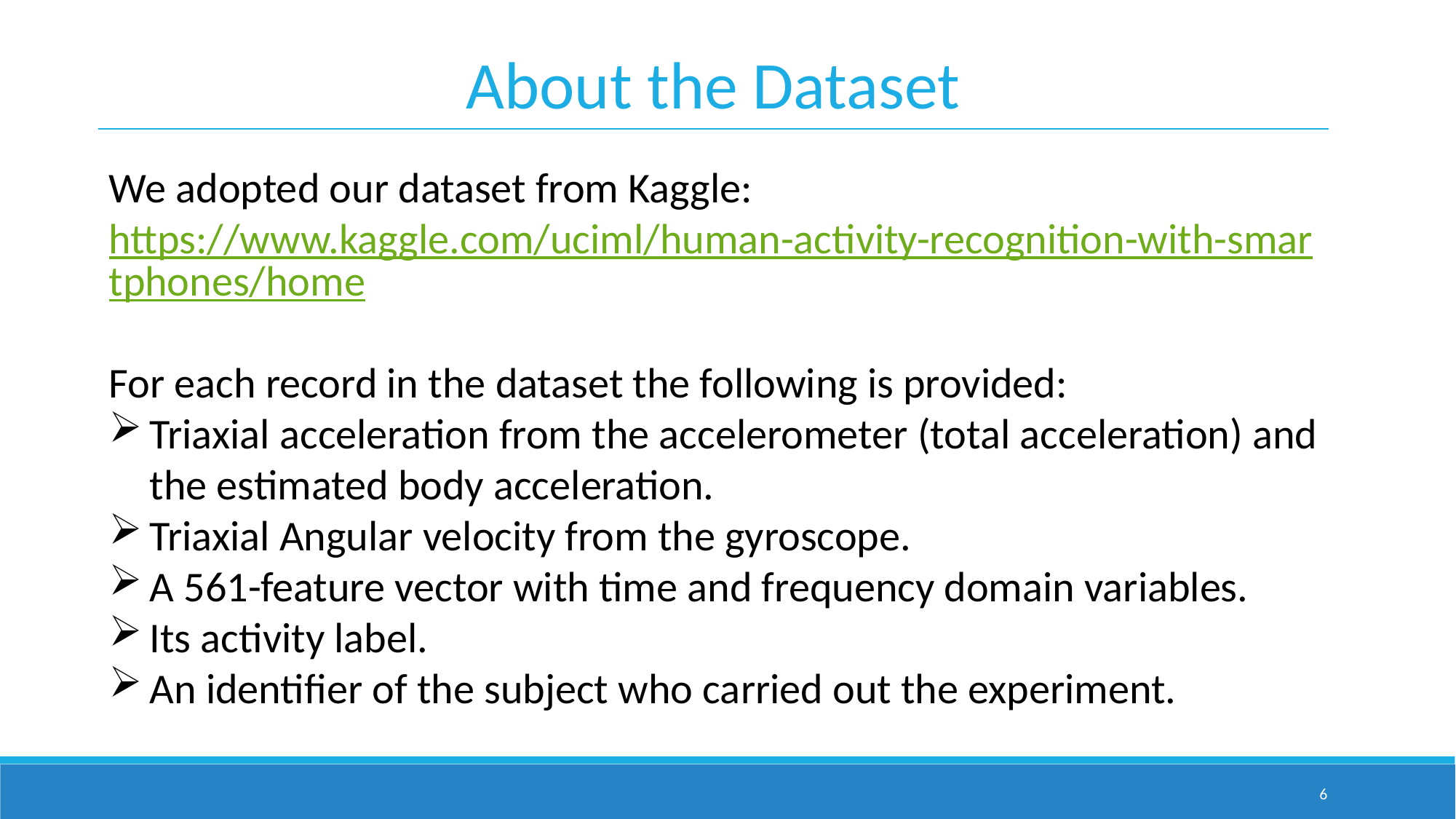

About the Dataset
We adopted our dataset from Kaggle:
https://www.kaggle.com/uciml/human-activity-recognition-with-smartphones/home

For each record in the dataset the following is provided:
Triaxial acceleration from the accelerometer (total acceleration) and the estimated body acceleration.
Triaxial Angular velocity from the gyroscope.
A 561-feature vector with time and frequency domain variables.
Its activity label.
An identifier of the subject who carried out the experiment.
6